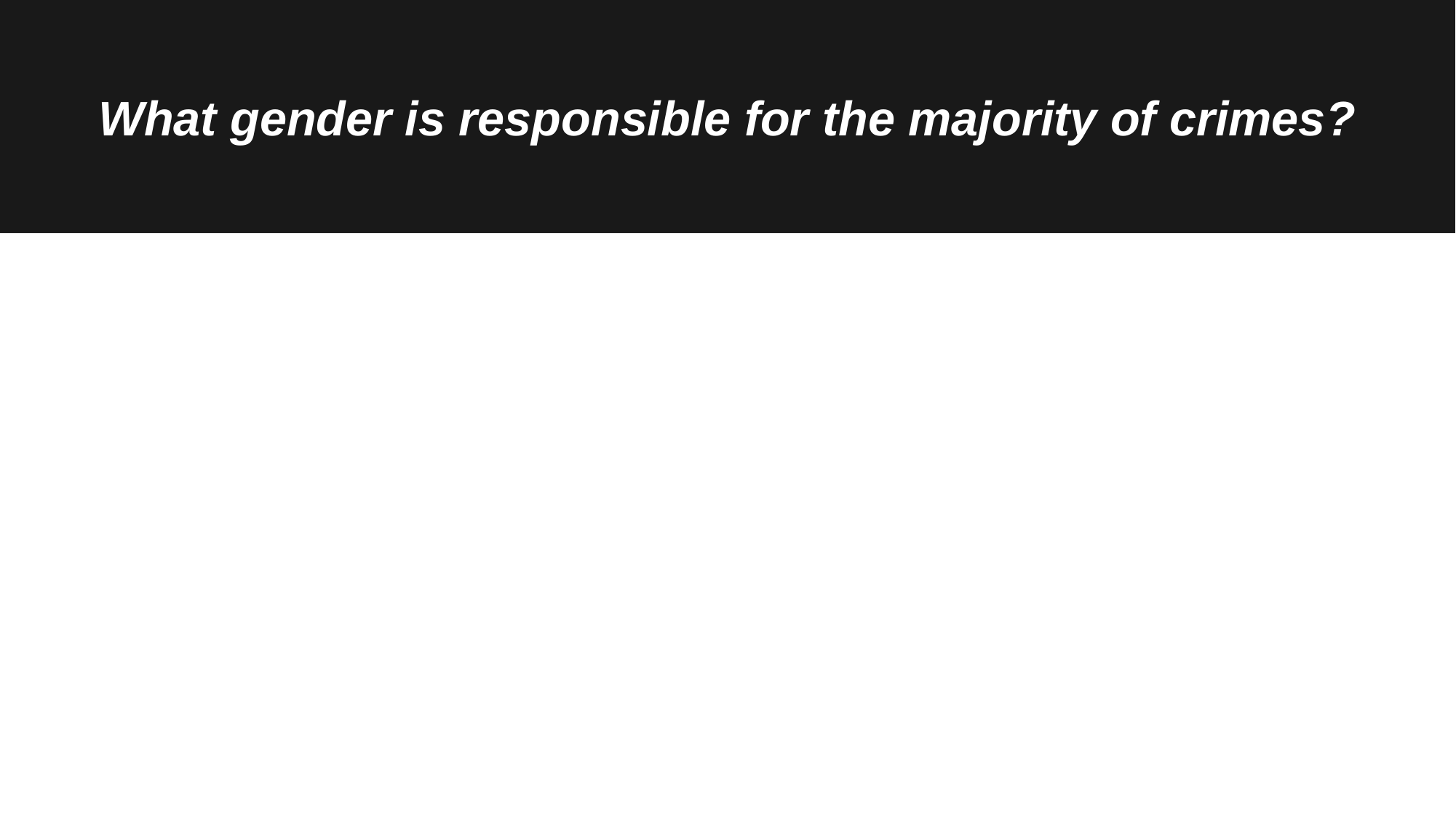

What gender is responsible for the majority of crimes?